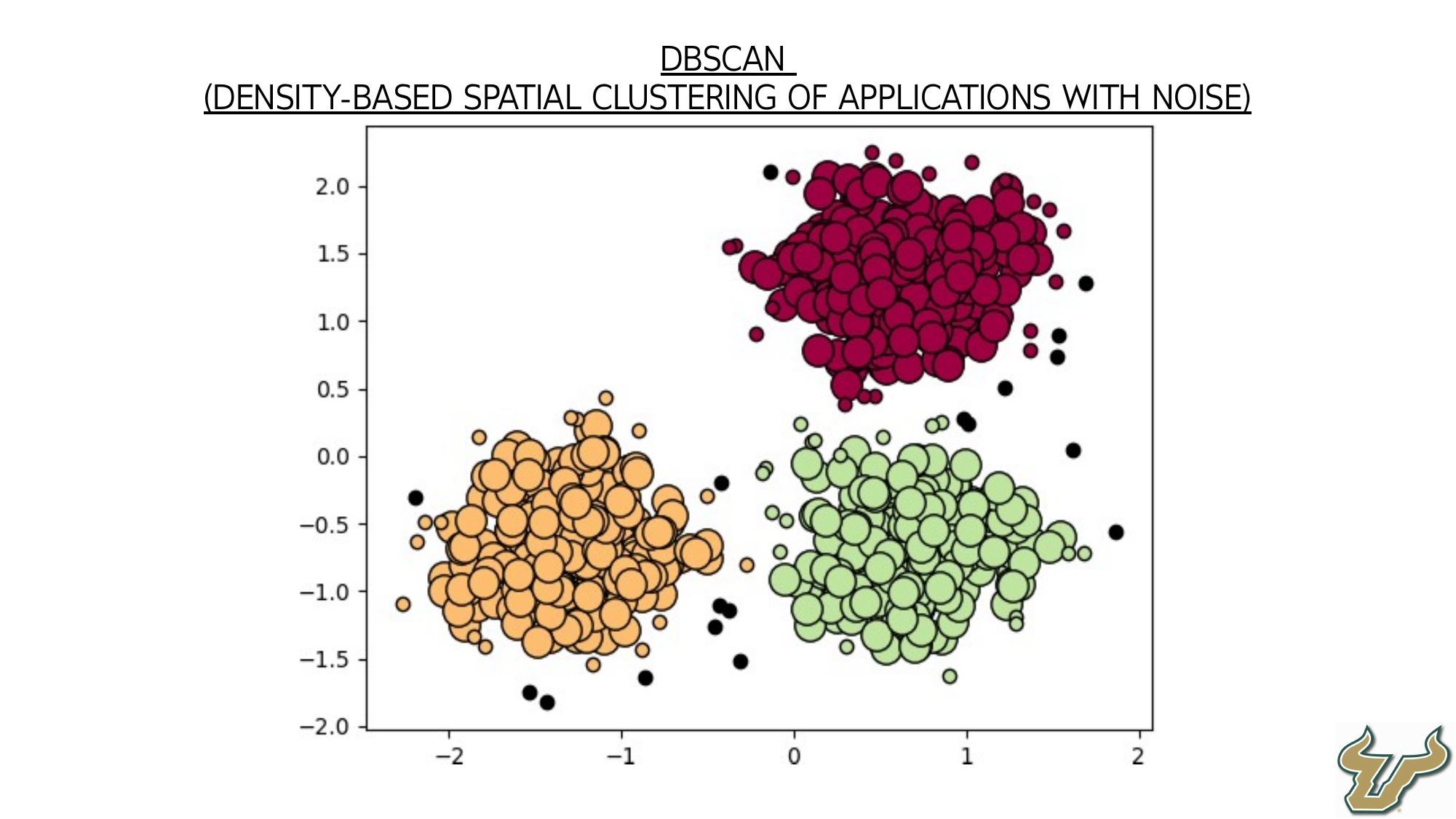

DBSCAN
(Density-Based Spatial Clustering of Applications with Noise)